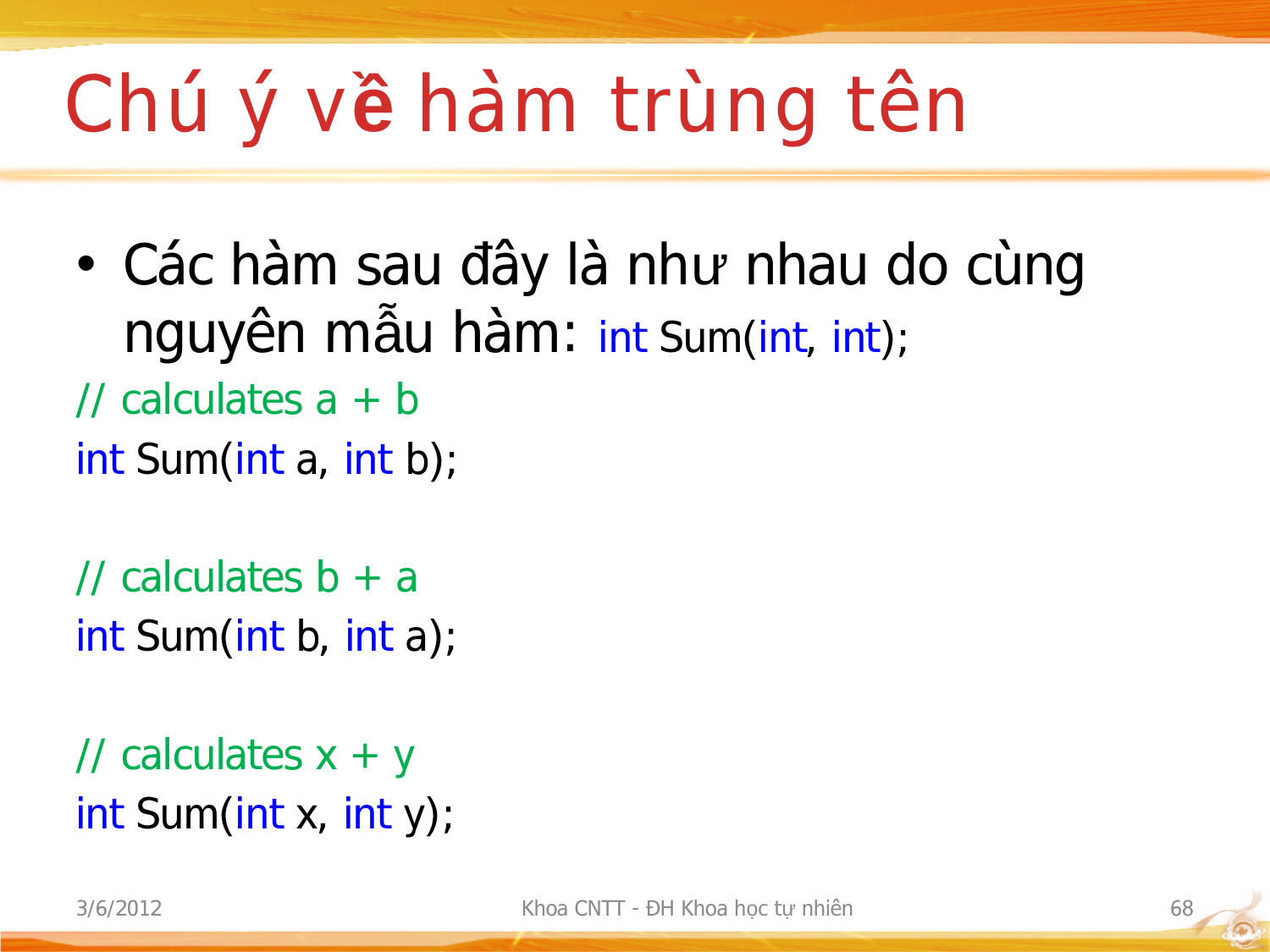

# Chú ý về hàm trùng tên
Các hàm sau đây là như nhau do cùng nguyên mẫu hàm: int Sum(int, int);
// calculates a + b
int Sum(int a, int b);

// calculates b + a
int Sum(int b, int a);

// calculates x + y
int Sum(int x, int y);
3/6/2012
Khoa CNTT - ĐH Khoa học tự nhiên
68